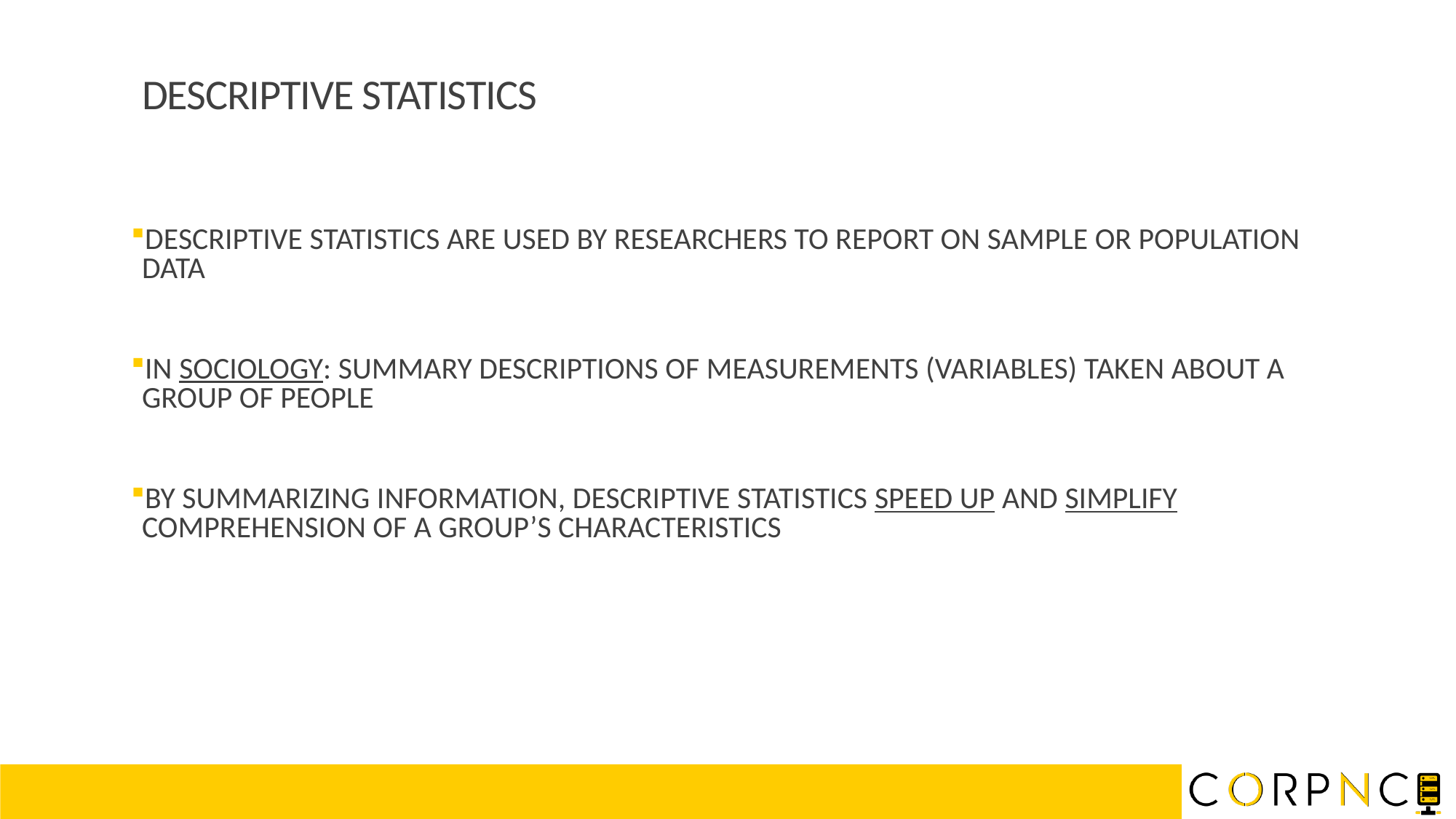

DESCRIPTIVE STATISTICS
DESCRIPTIVE STATISTICS ARE USED BY RESEARCHERS TO REPORT ON SAMPLE OR POPULATION DATA

IN SOCIOLOGY: SUMMARY DESCRIPTIONS OF MEASUREMENTS (VARIABLES) TAKEN ABOUT A GROUP OF PEOPLE

BY SUMMARIZING INFORMATION, DESCRIPTIVE STATISTICS SPEED UP AND SIMPLIFY COMPREHENSION OF A GROUP’S CHARACTERISTICS